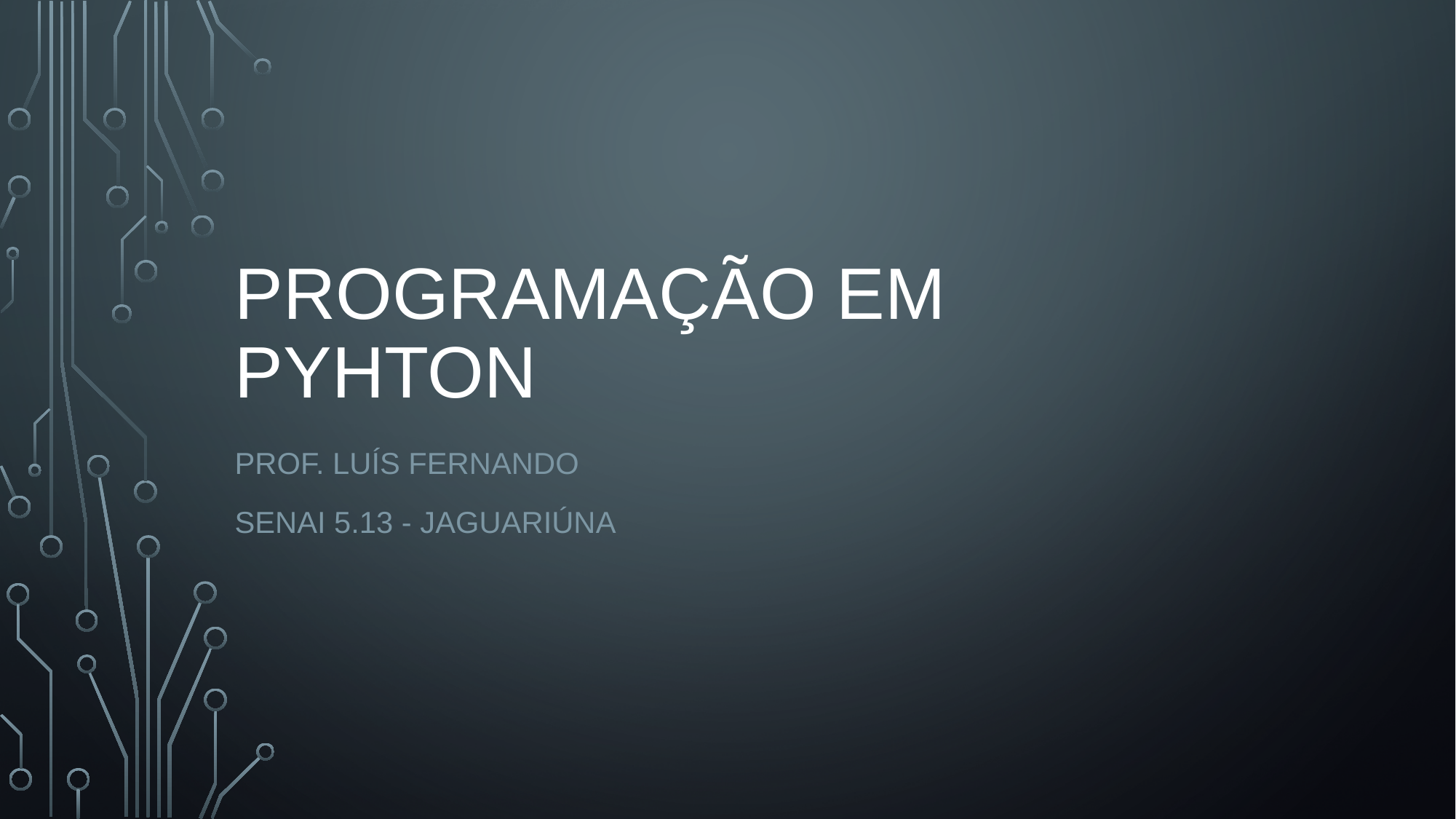

# Programação em pyhton
Prof. Luís Fernando
Senai 5.13 - Jaguariúna